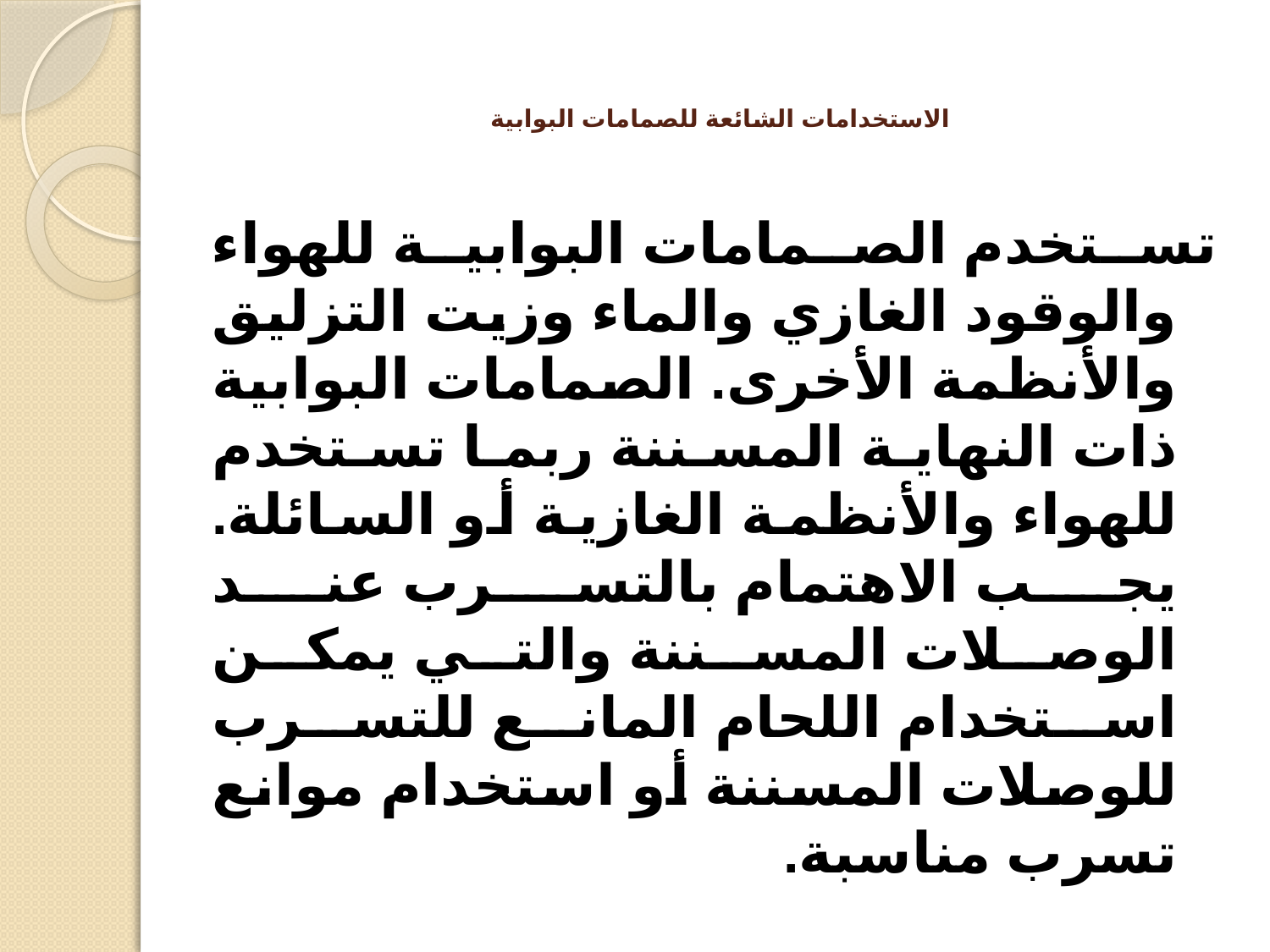

# الاستخدامات الشائعة للصمامات البوابية
تستخدم الصمامات البوابية للهواء والوقود الغازي والماء وزيت التزليق والأنظمة الأخرى. الصمامات البوابية ذات النهاية المسننة ربما تستخدم للهواء والأنظمة الغازية أو السائلة. يجب الاهتمام بالتسرب عند الوصلات المسننة والتي يمكن استخدام اللحام المانع للتسرب للوصلات المسننة أو استخدام موانع تسرب مناسبة.